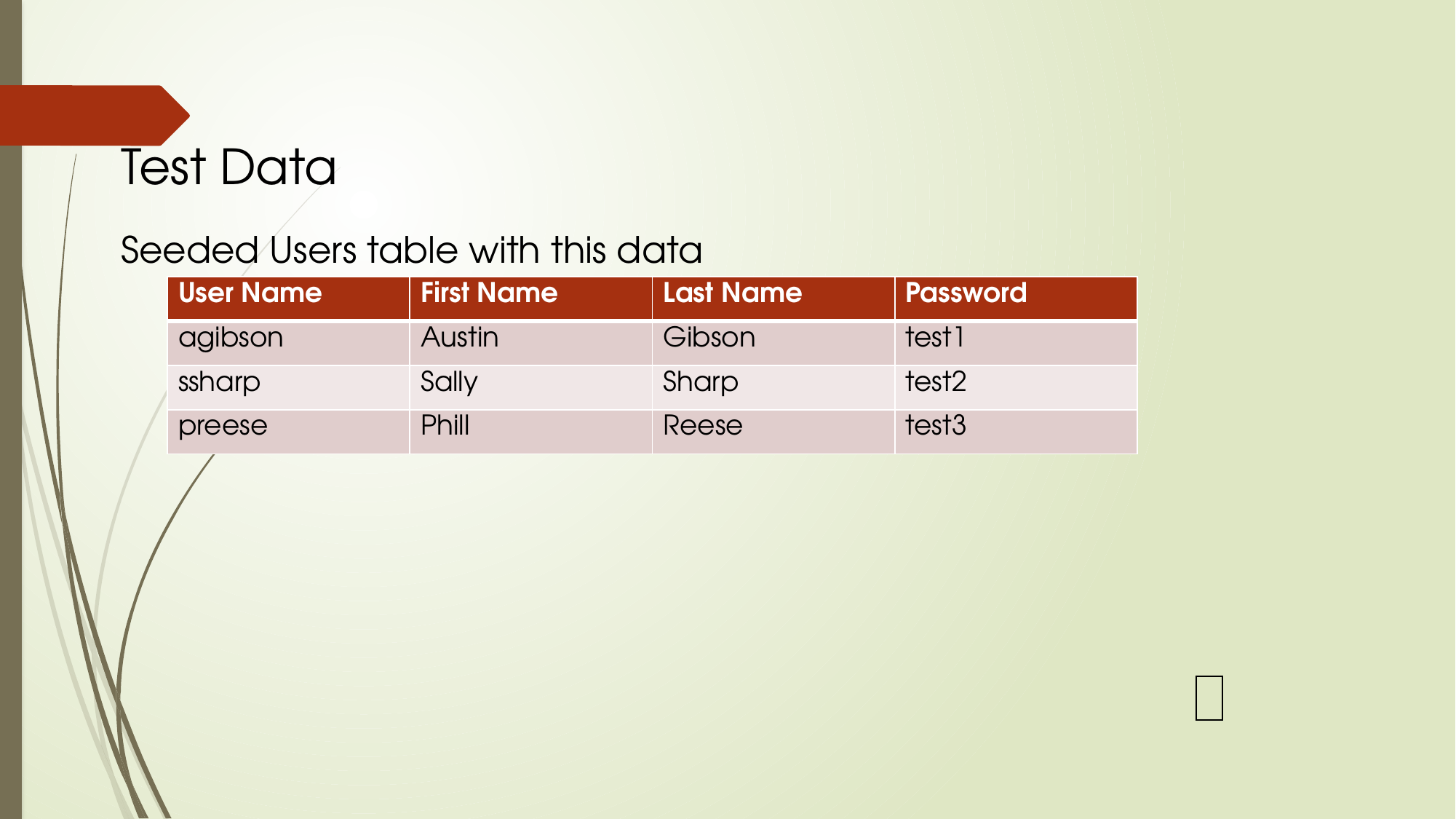

Test Data

Seeded Users table with this data

| User Name | First Name | Last Name | Password |
| --- | --- | --- | --- |
| agibson | Austin | Gibson | test1 |
| ssharp | Sally | Sharp | test2 |
| preese | Phill | Reese | test3 |
|  |
| --- |